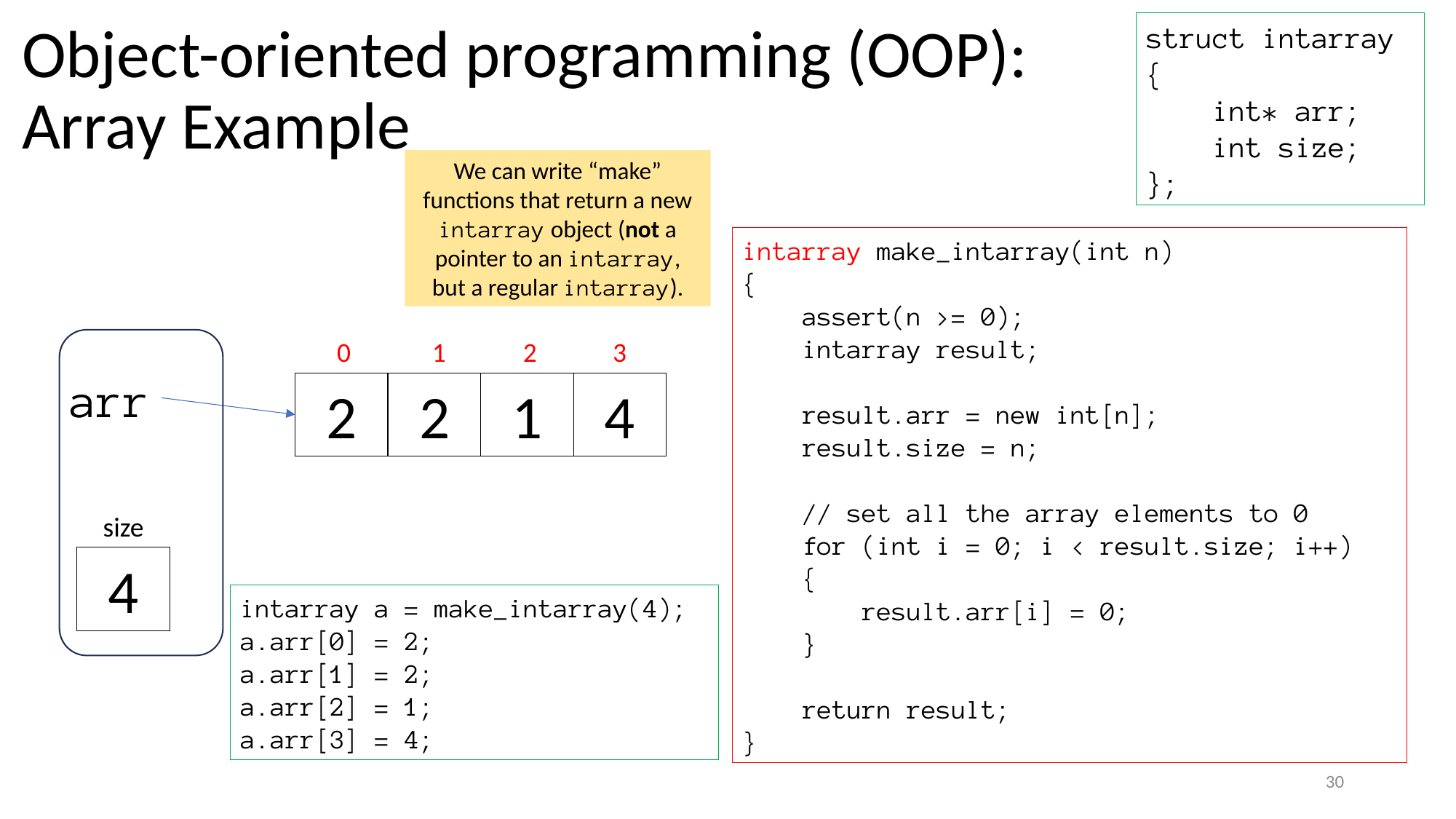

# Object-oriented programming (OOP): Array Example
struct intarray
{
    int* arr;
    int size;
};
We can write “make” functions that return a new intarray object (not a pointer to an intarray, but a regular intarray).
intarray make_intarray(int n)
{
    assert(n >= 0);
    intarray result;

    result.arr = new int[n];
    result.size = n;

    // set all the array elements to 0
    for (int i = 0; i < result.size; i++)
    {
        result.arr[i] = 0;
    }

    return result;
}

0
1
2
3
2
2
1
4
arr
size
4
intarray a = make_intarray(4);
a.arr[0] = 2;
a.arr[1] = 2;
a.arr[2] = 1;
a.arr[3] = 4;
30